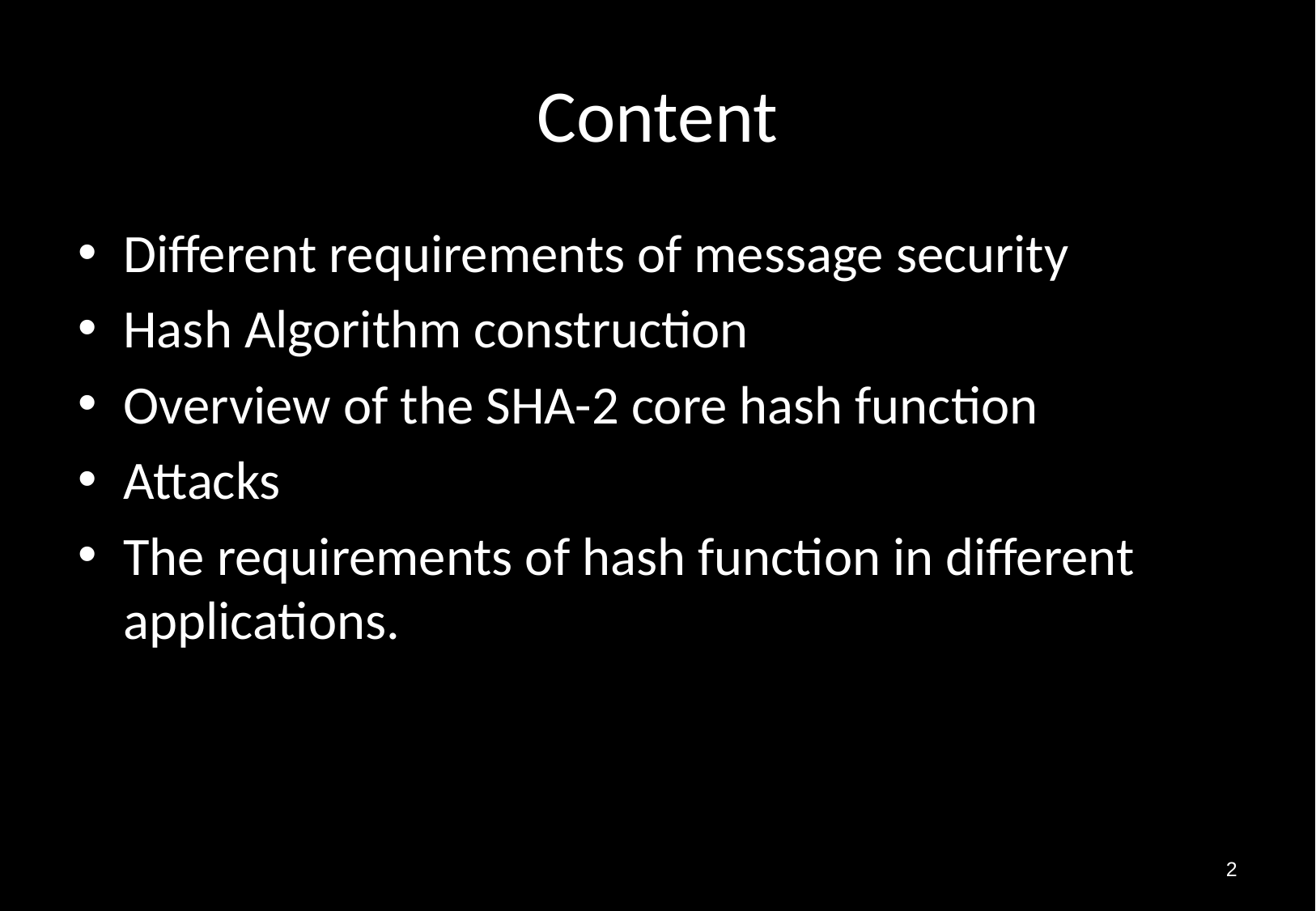

# Content
Different requirements of message security
Hash Algorithm construction
Overview of the SHA-2 core hash function
Attacks
The requirements of hash function in different applications.
2